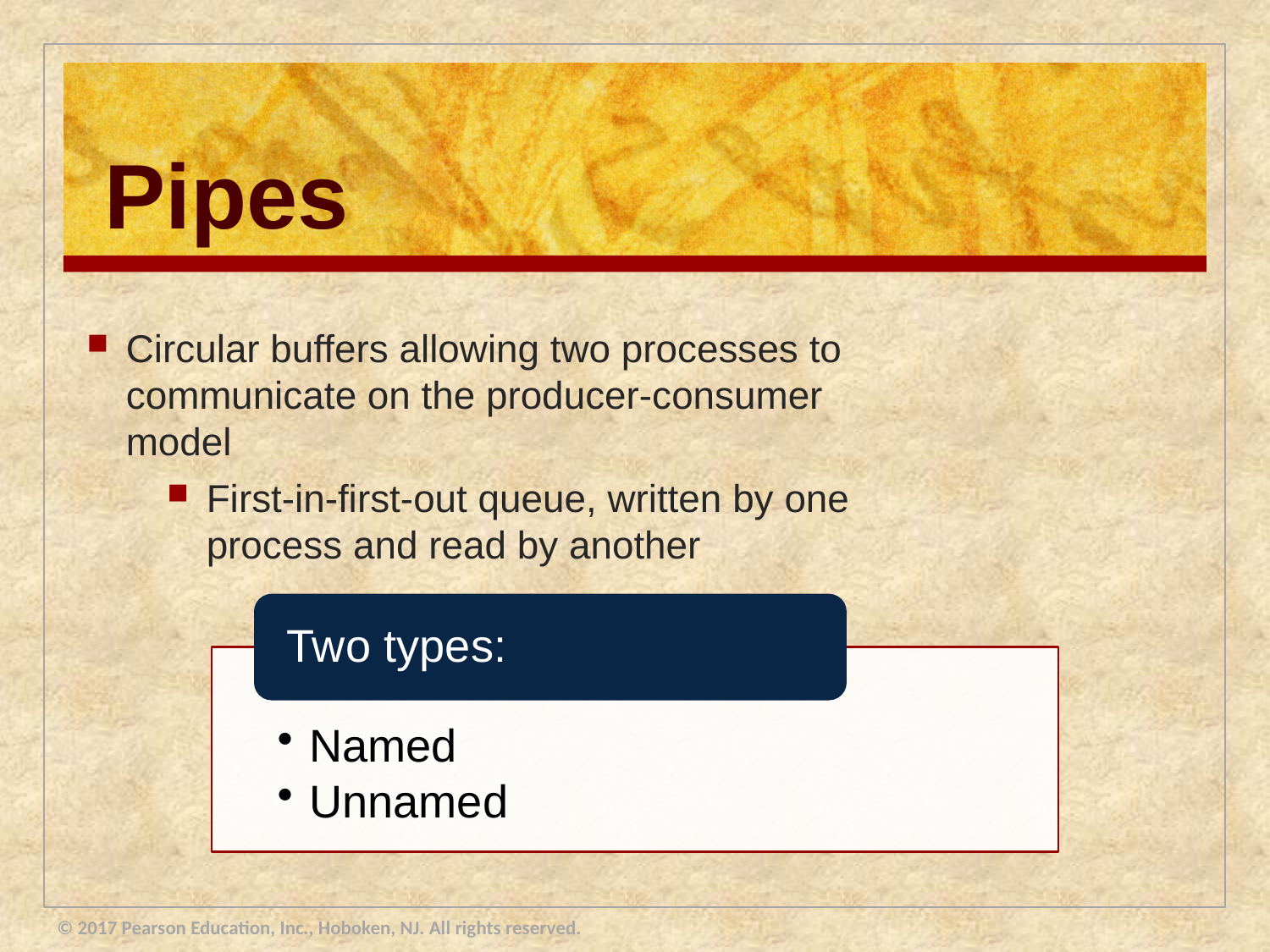

# Pipes
Circular buffers allowing two processes to communicate on the producer-consumer model
First-in-first-out queue, written by one process and read by another
Named
Unnamed
Two types:
© 2017 Pearson Education, Inc., Hoboken, NJ. All rights reserved.